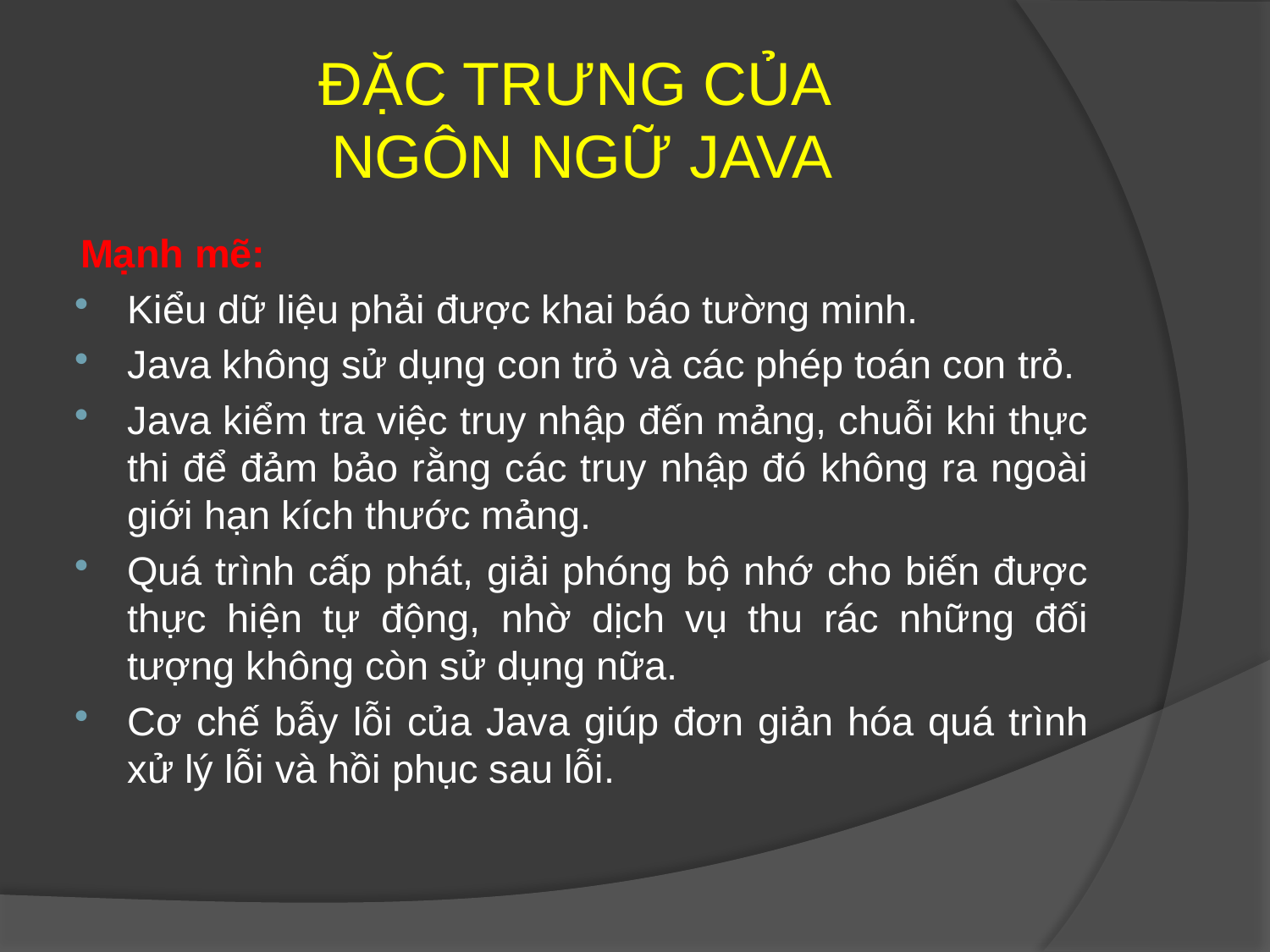

# ĐẶC TRƯNG CỦA NGÔN NGỮ JAVA
Mạnh mẽ:
Kiểu dữ liệu phải được khai báo tường minh.
Java không sử dụng con trỏ và các phép toán con trỏ.
Java kiểm tra việc truy nhập đến mảng, chuỗi khi thực thi để đảm bảo rằng các truy nhập đó không ra ngoài giới hạn kích thước mảng.
Quá trình cấp phát, giải phóng bộ nhớ cho biến được thực hiện tự động, nhờ dịch vụ thu rác những đối tượng không còn sử dụng nữa.
Cơ chế bẫy lỗi của Java giúp đơn giản hóa quá trình xử lý lỗi và hồi phục sau lỗi.